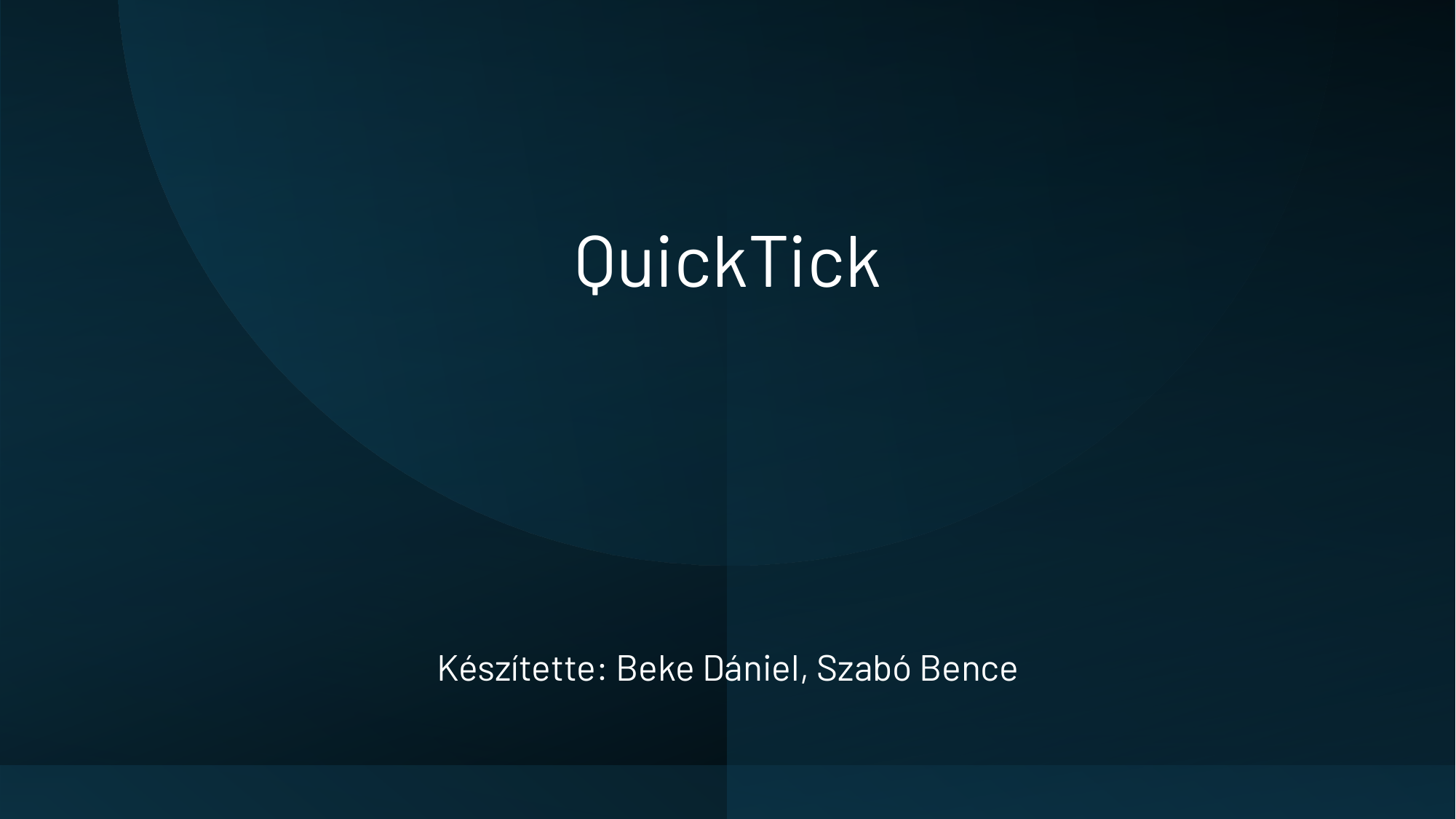

# QuickTick
Készítette: Beke Dániel, Szabó Bence